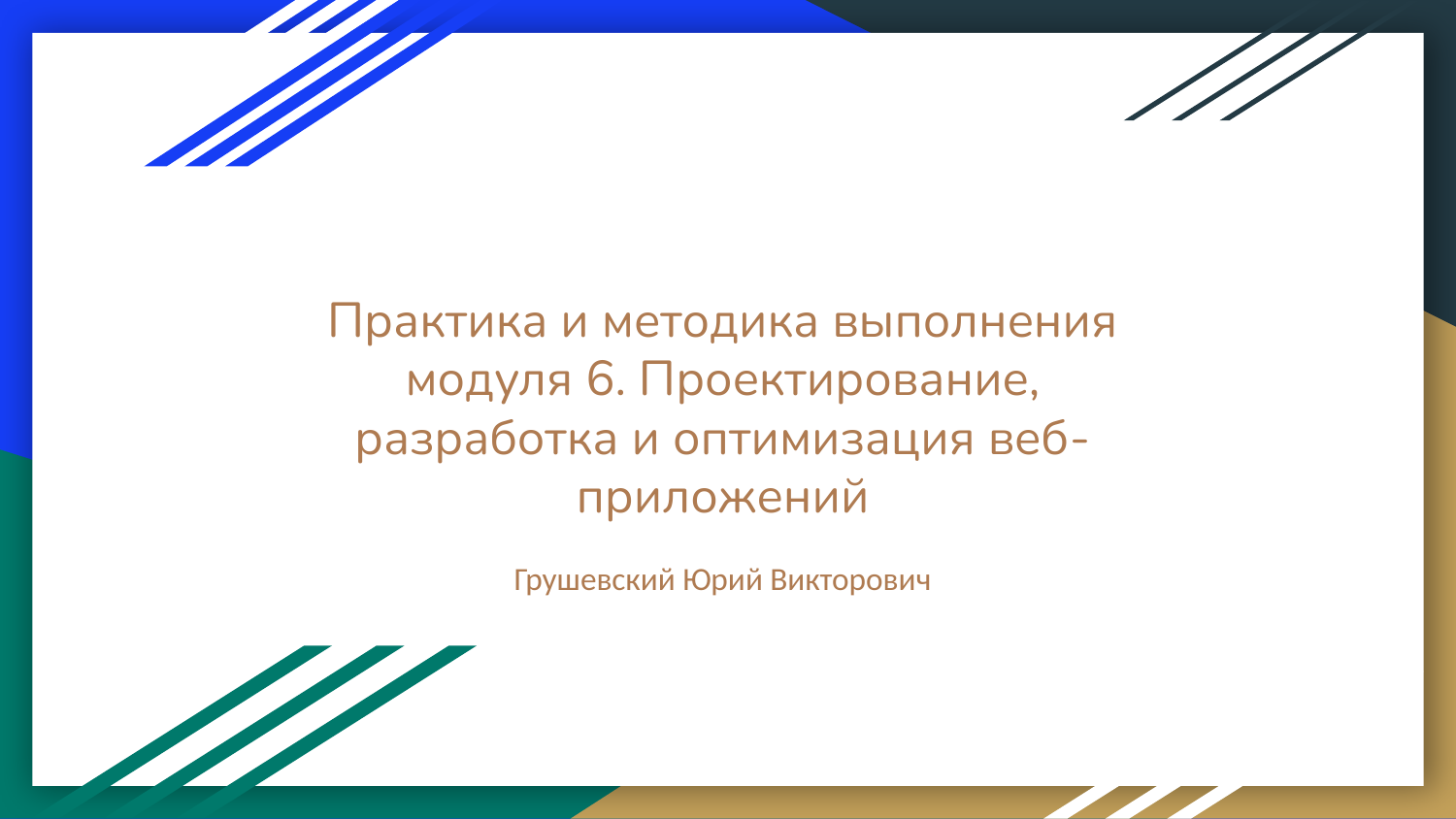

# Практика и методика выполнения модуля 6. Проектирование, разработка и оптимизация веб-приложений
Грушевский Юрий Викторович